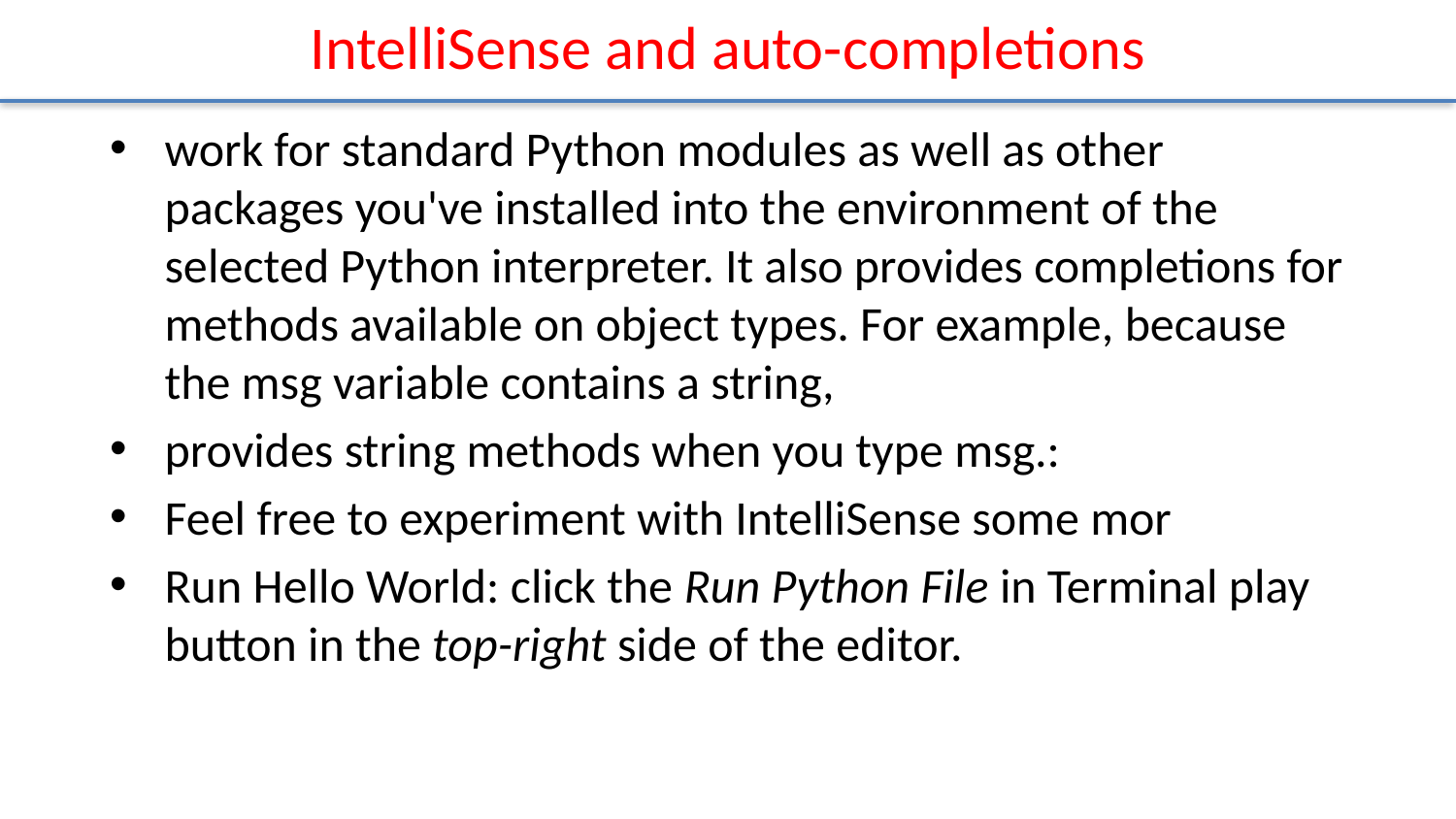

# IntelliSense and auto-completions
work for standard Python modules as well as other packages you've installed into the environment of the selected Python interpreter. It also provides completions for methods available on object types. For example, because the msg variable contains a string,
provides string methods when you type msg.:
Feel free to experiment with IntelliSense some mor
Run Hello World: click the Run Python File in Terminal play button in the top-right side of the editor.